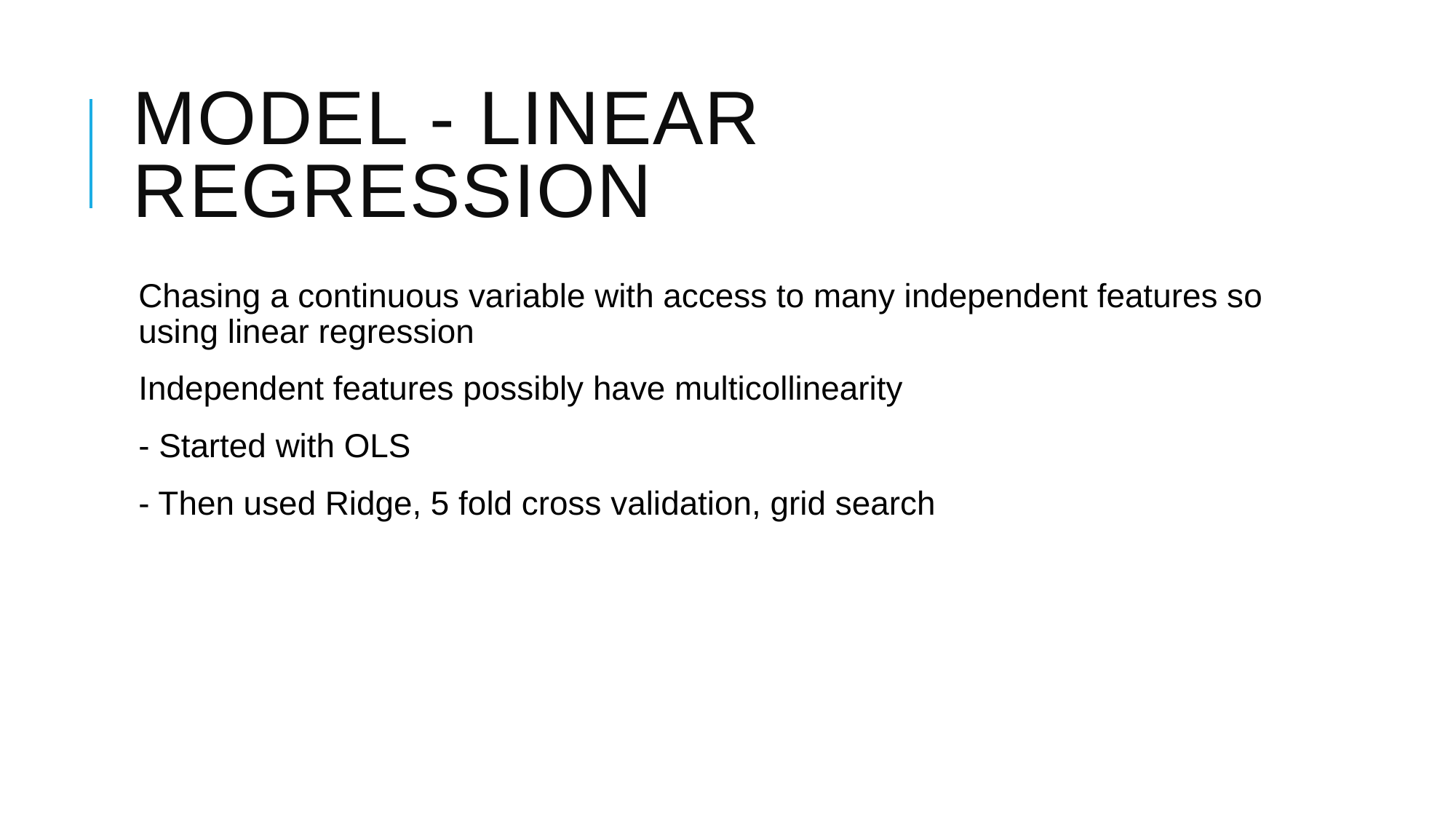

# Model - Linear regression
Chasing a continuous variable with access to many independent features so using linear regression
Independent features possibly have multicollinearity
- Started with OLS
- Then used Ridge, 5 fold cross validation, grid search